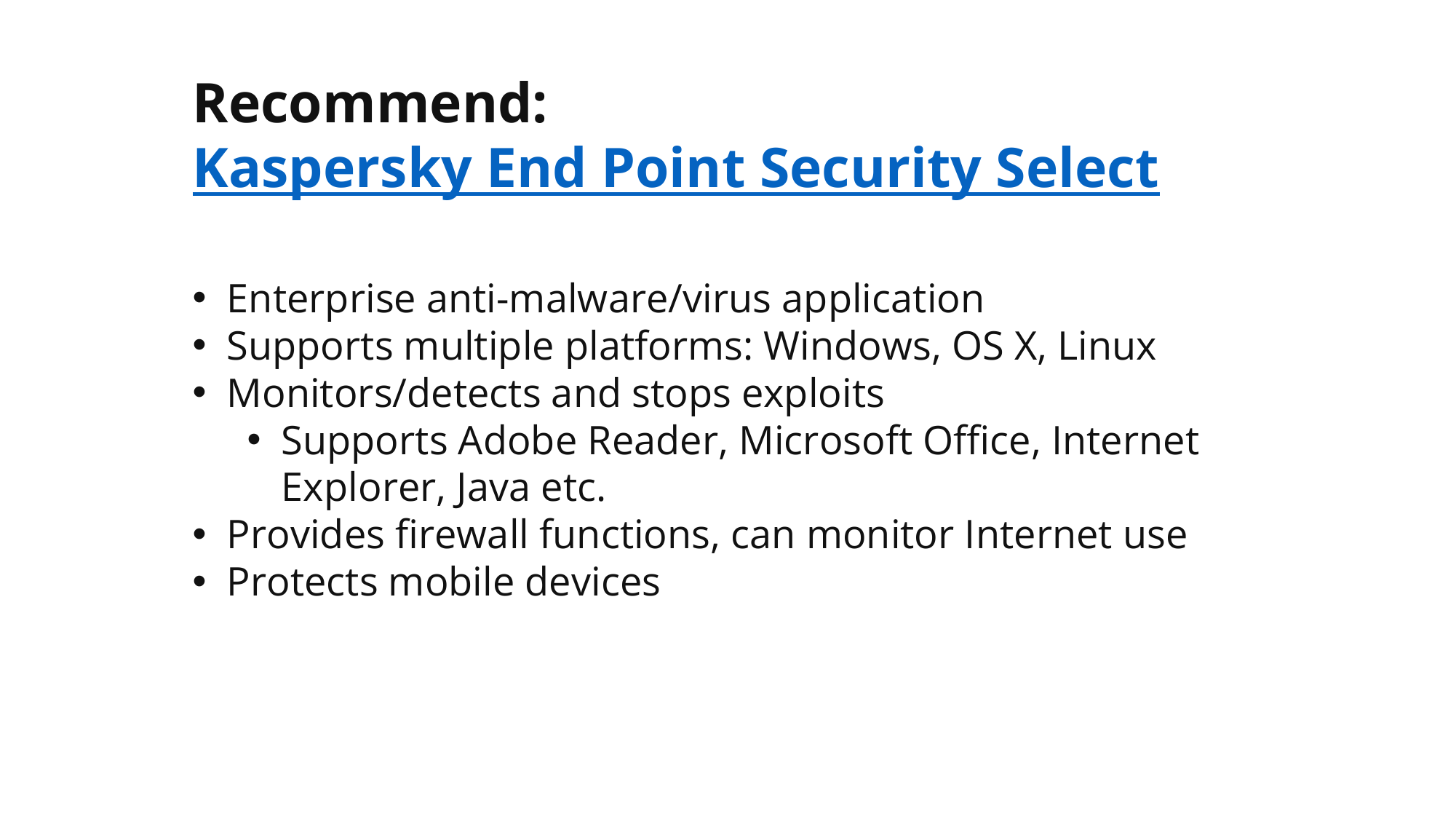

# Recommend: Kaspersky End Point Security Select
Enterprise anti-malware/virus application
Supports multiple platforms: Windows, OS X, Linux
Monitors/detects and stops exploits
Supports Adobe Reader, Microsoft Office, Internet Explorer, Java etc.
Provides firewall functions, can monitor Internet use
Protects mobile devices